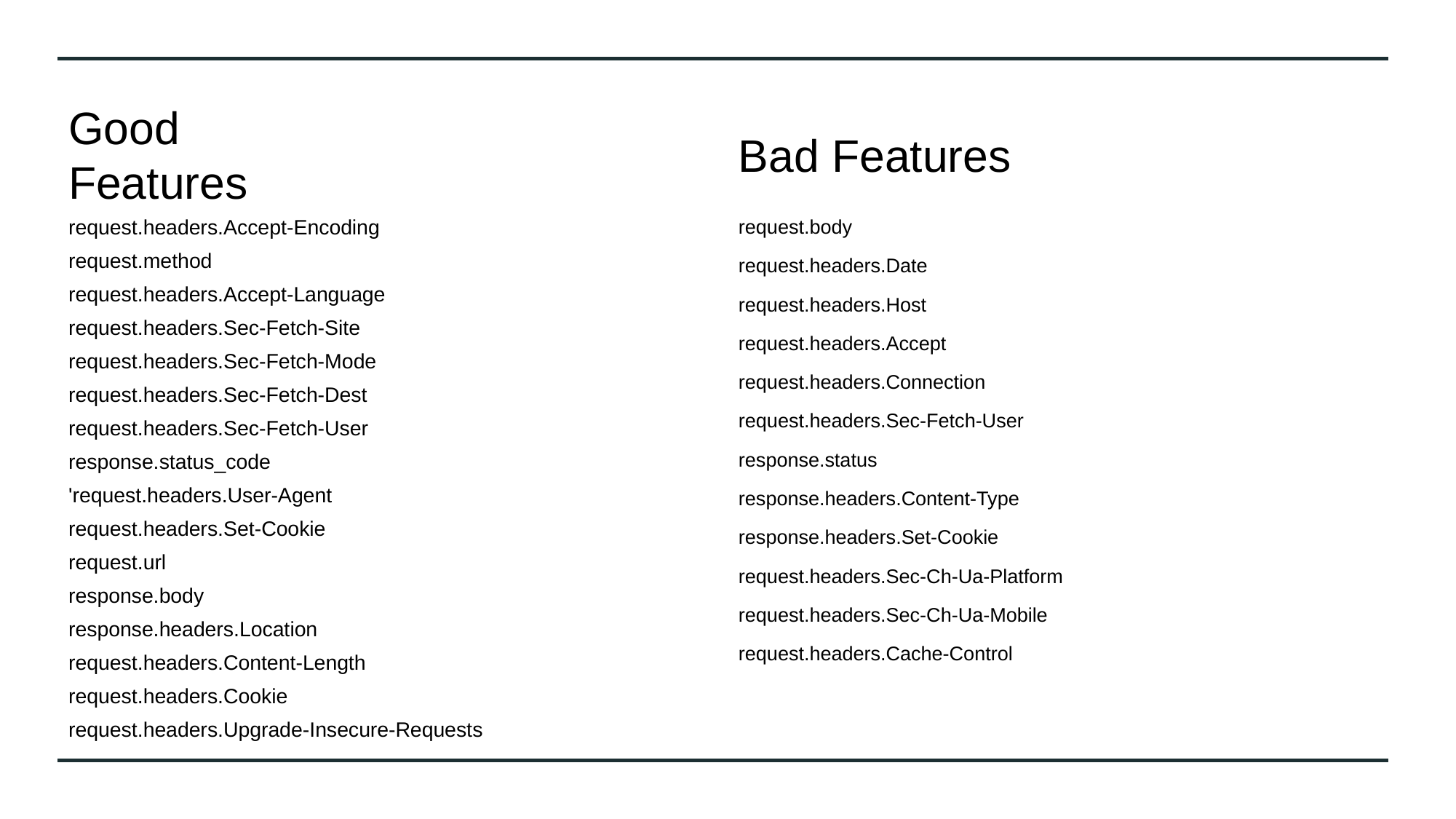

# Good Features
Bad Features
request.headers.Accept-Encoding
request.method
request.headers.Accept-Language
request.headers.Sec-Fetch-Site
request.headers.Sec-Fetch-Mode
request.headers.Sec-Fetch-Dest
request.headers.Sec-Fetch-User
response.status_code
'request.headers.User-Agent
request.headers.Set-Cookie
request.url
response.body
response.headers.Location
request.headers.Content-Length
request.headers.Cookie
request.headers.Upgrade-Insecure-Requests
request.body
request.headers.Date
request.headers.Host
request.headers.Accept
request.headers.Connection
request.headers.Sec-Fetch-User
response.status
response.headers.Content-Type
response.headers.Set-Cookie
request.headers.Sec-Ch-Ua-Platform
request.headers.Sec-Ch-Ua-Mobile
request.headers.Cache-Control